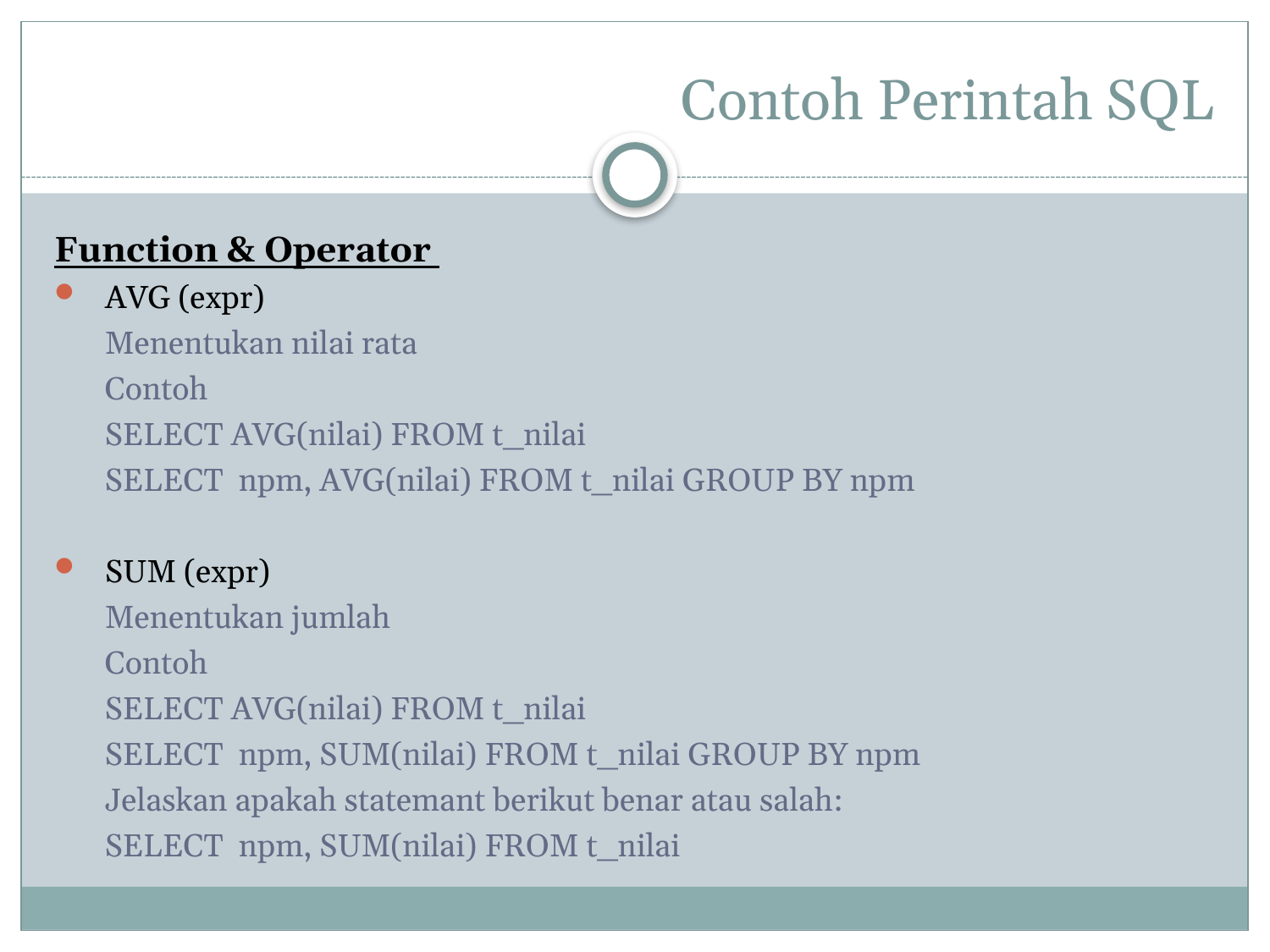

# Contoh Perintah SQL
Function & Operator
AVG (expr)
Menentukan nilai rata
Contoh
SELECT AVG(nilai) FROM t_nilai
SELECT  npm, AVG(nilai) FROM t_nilai GROUP BY npm

SUM (expr)
Menentukan jumlah
Contoh
SELECT AVG(nilai) FROM t_nilai
SELECT  npm, SUM(nilai) FROM t_nilai GROUP BY npm
Jelaskan apakah statemant berikut benar atau salah:
SELECT  npm, SUM(nilai) FROM t_nilai